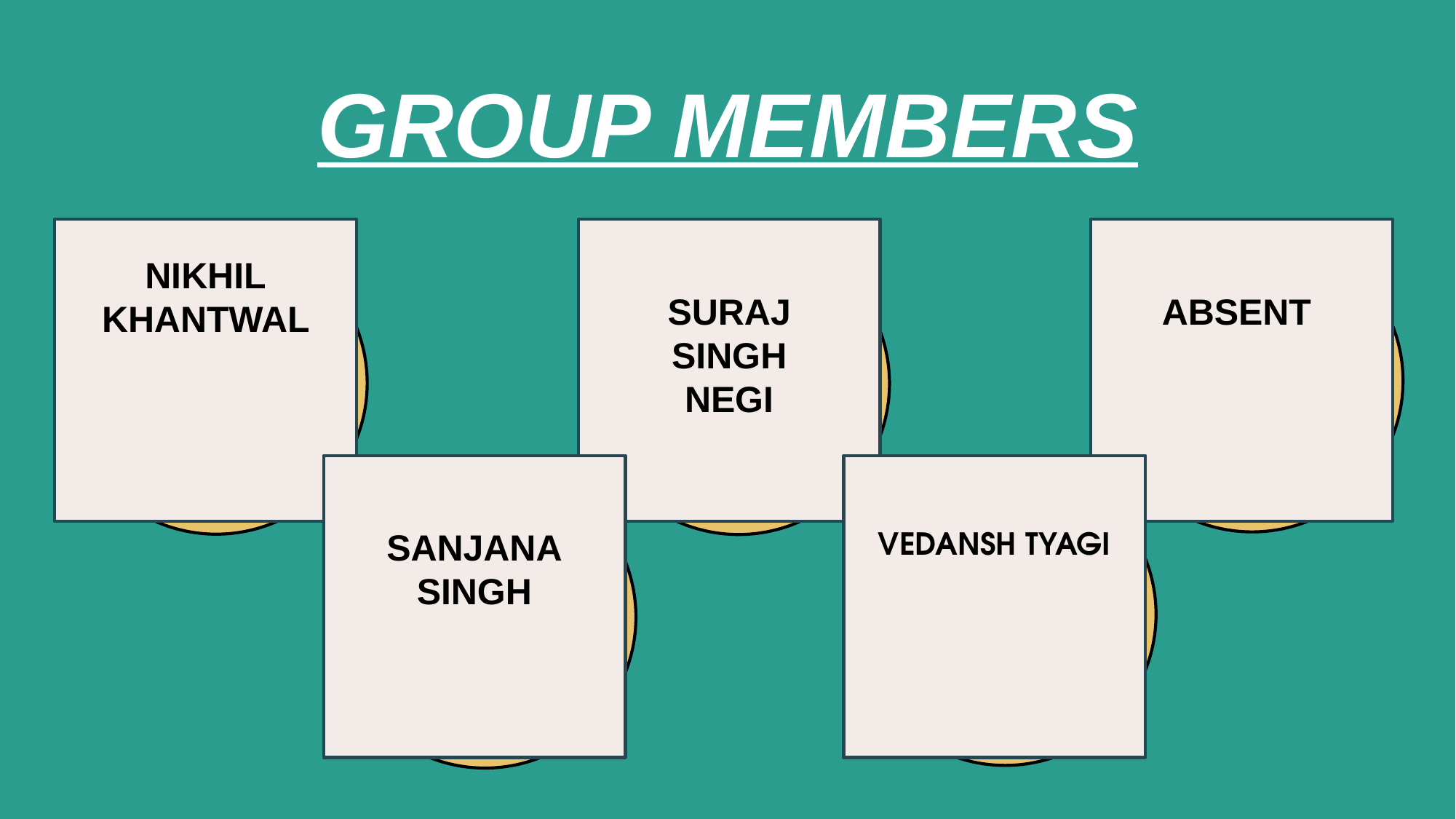

# GROUP MEMBERS
NIKHIL
KHANTWAL

SURAJ
SINGH
NEGI

ABSENT

SANJANA
SINGH

VEDANSH TYAGI